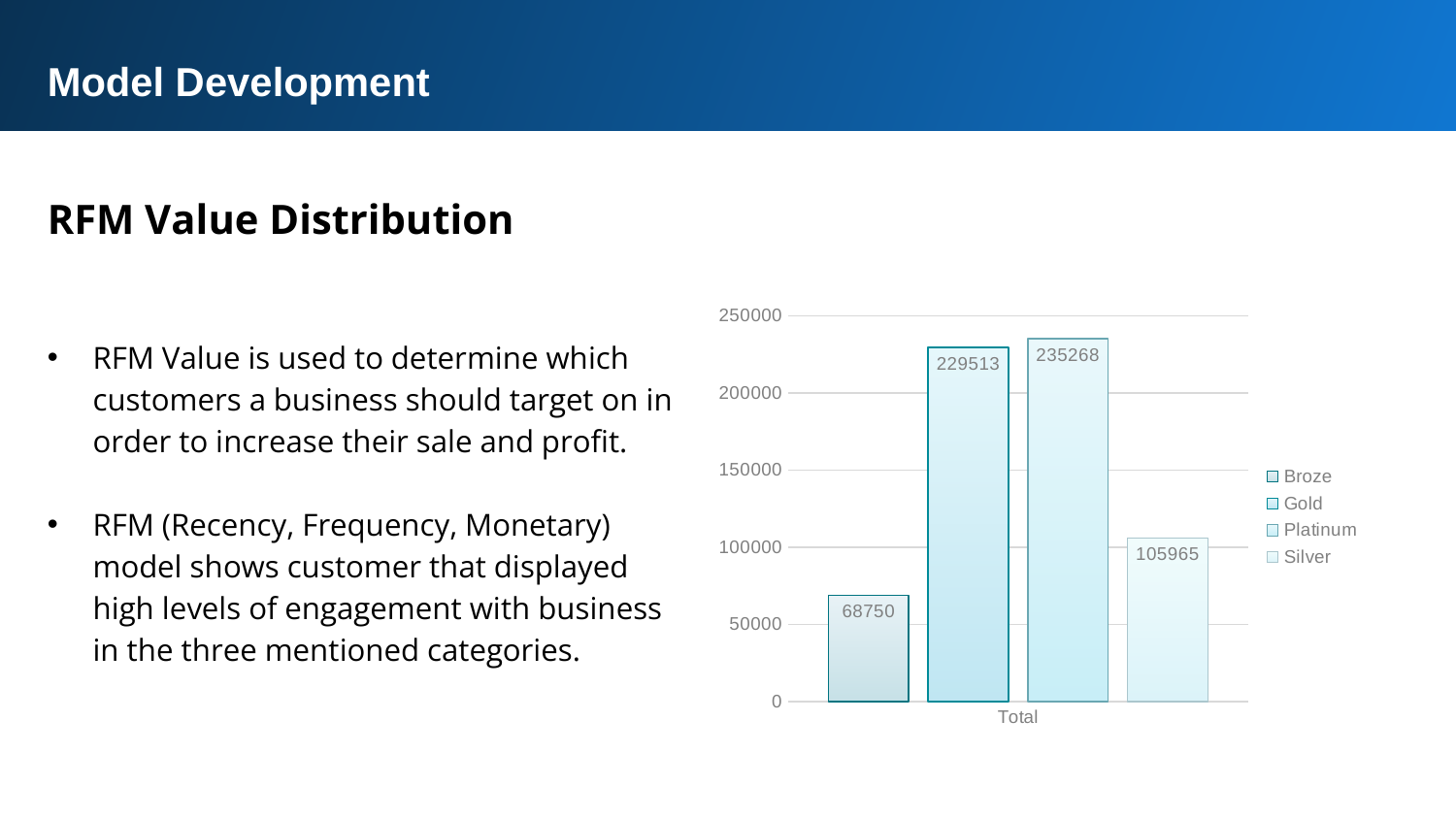

Model Development
RFM Value Distribution

### Chart

| Category | Broze | Gold | Platinum | Silver |
|---|---|---|---|---|
| Total | 68750.0 | 229513.0 | 235268.0 | 105965.0 |
RFM Value is used to determine which customers a business should target on in order to increase their sale and profit.

RFM (Recency, Frequency, Monetary) model shows customer that displayed high levels of engagement with business in the three mentioned categories.